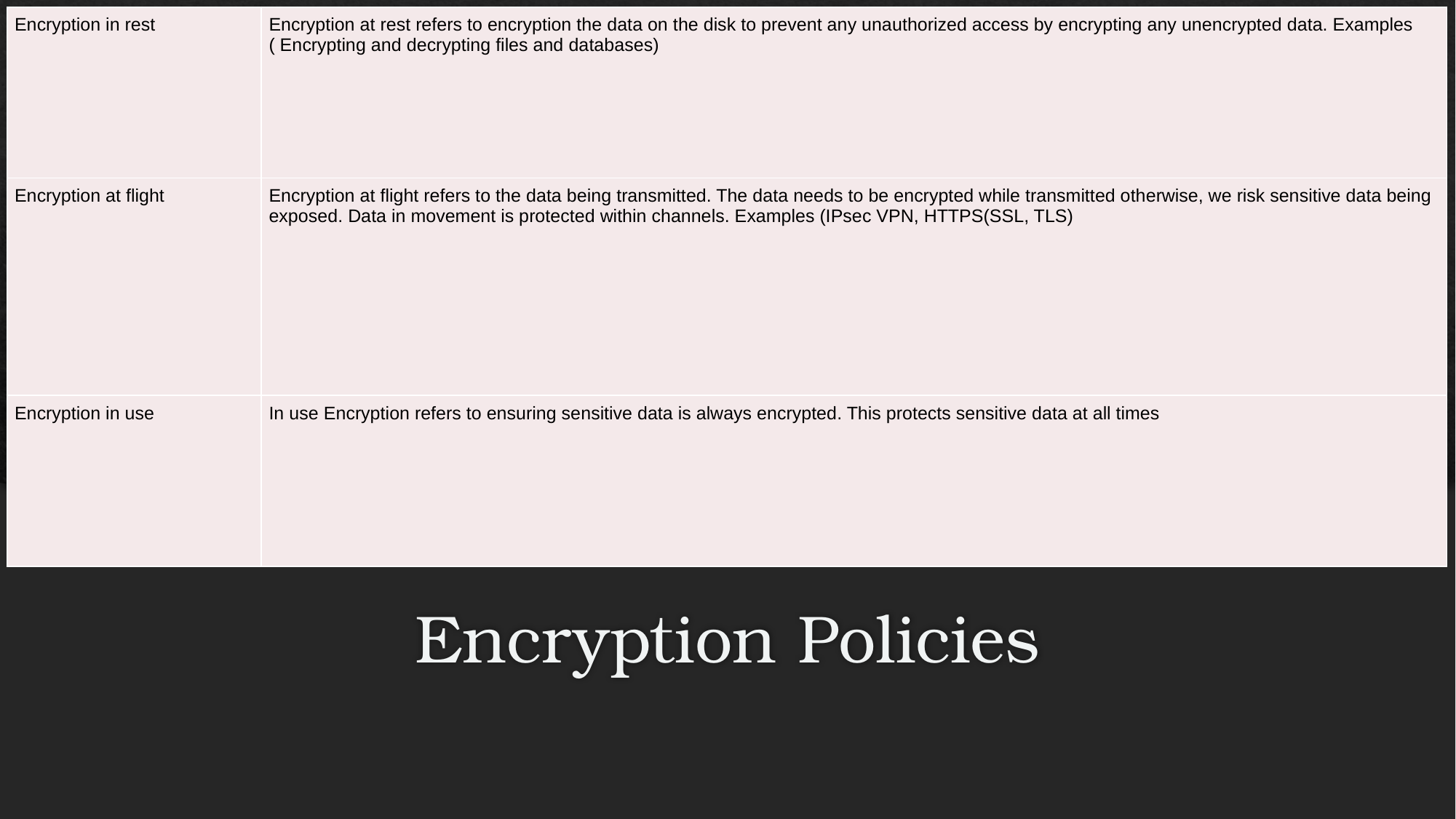

| Encryption in rest | Encryption at rest refers to encryption the data on the disk to prevent any unauthorized access by encrypting any unencrypted data. Examples ( Encrypting and decrypting files and databases) |
| --- | --- |
| Encryption at flight | Encryption at flight refers to the data being transmitted. The data needs to be encrypted while transmitted otherwise, we risk sensitive data being exposed. Data in movement is protected within channels. Examples (IPsec VPN, HTTPS(SSL, TLS) |
| Encryption in use | In use Encryption refers to ensuring sensitive data is always encrypted. This protects sensitive data at all times |
# Encryption Policies